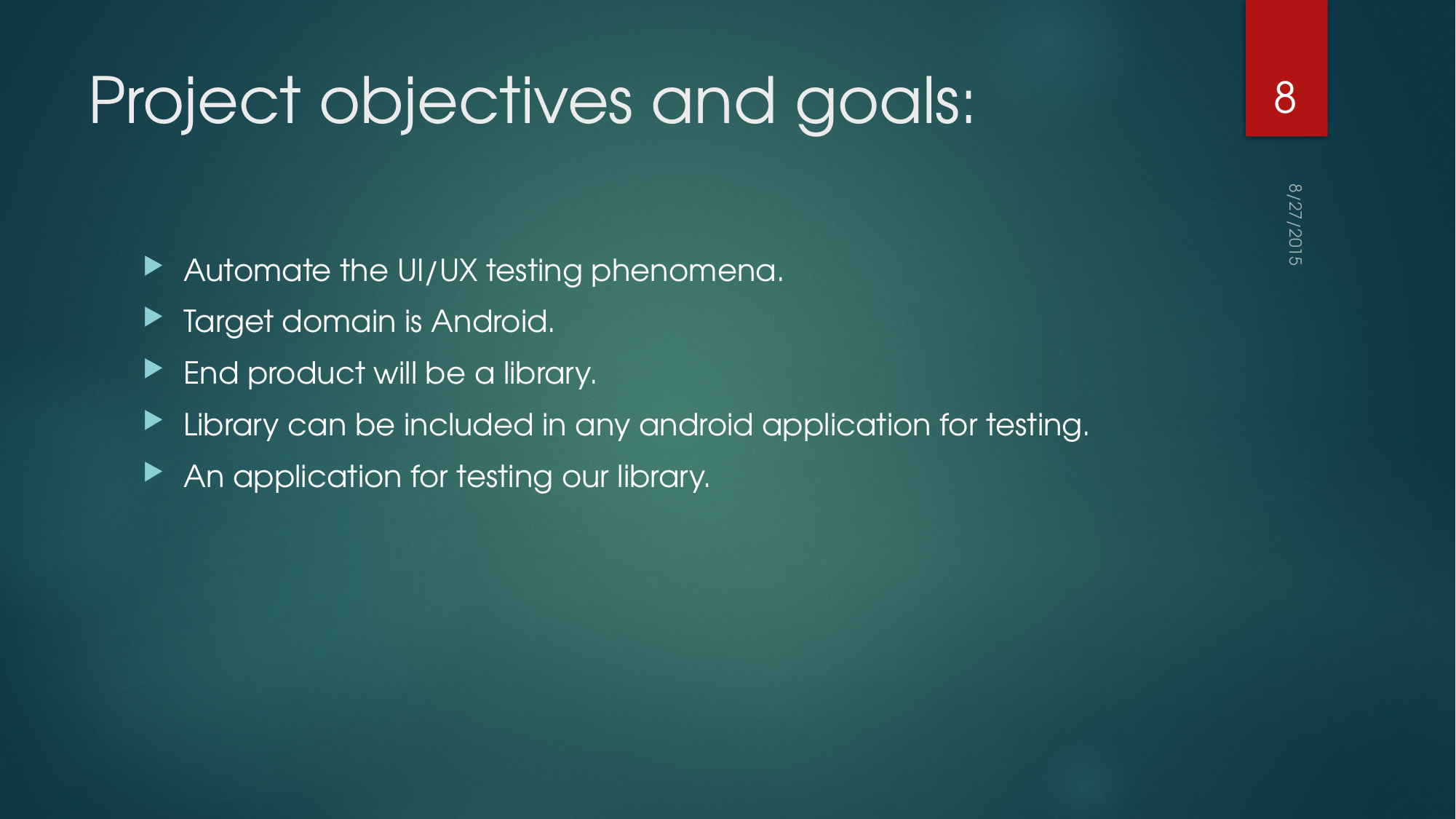

8
# Project objectives and goals:
Automate the UI/UX testing phenomena.
Target domain is Android.
End product will be a library.
Library can be included in any android application for testing.
An application for testing our library.
8/27/2015